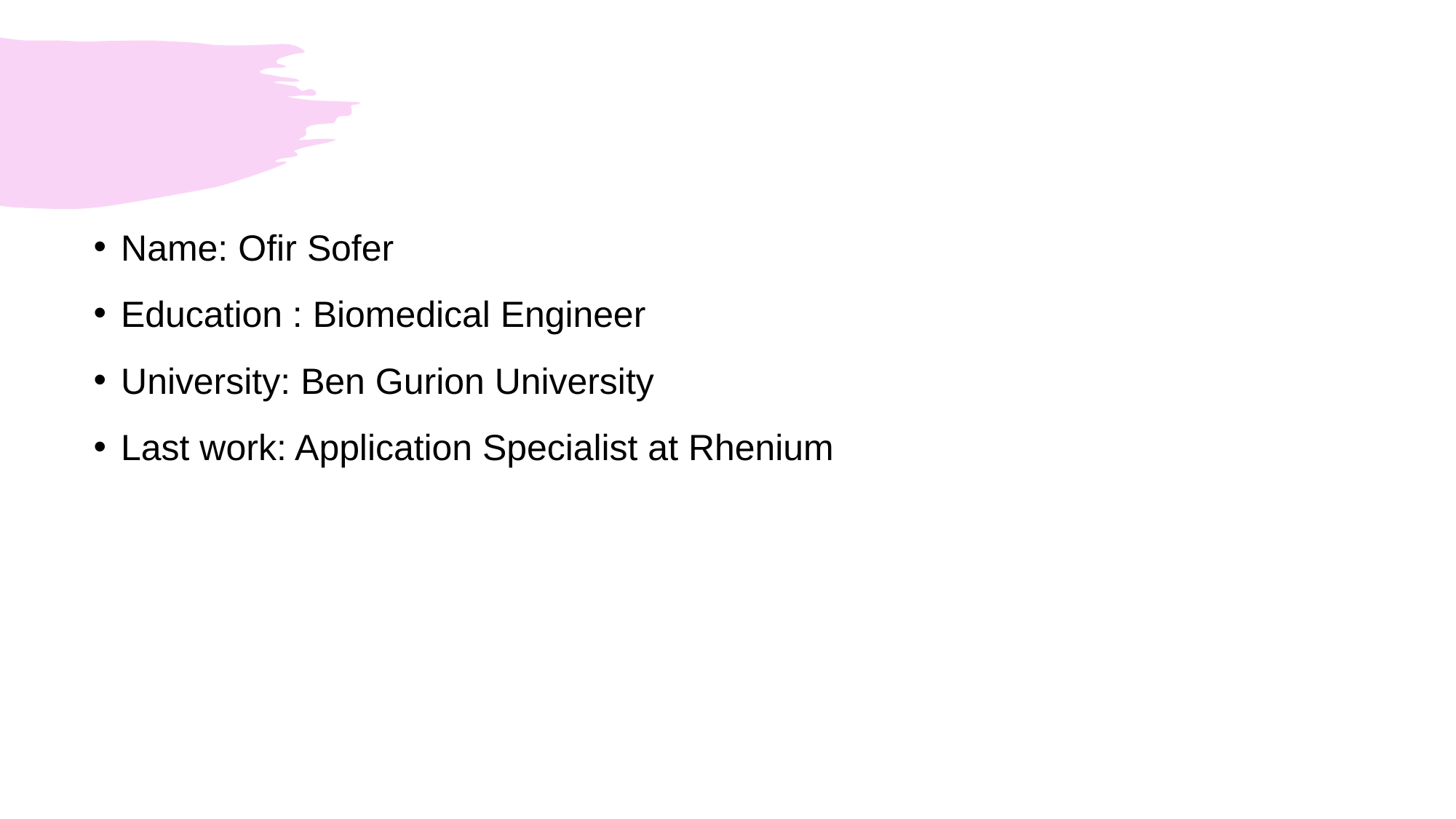

Name: Ofir Sofer
Education : Biomedical Engineer
University: Ben Gurion University
Last work: Application Specialist at Rhenium